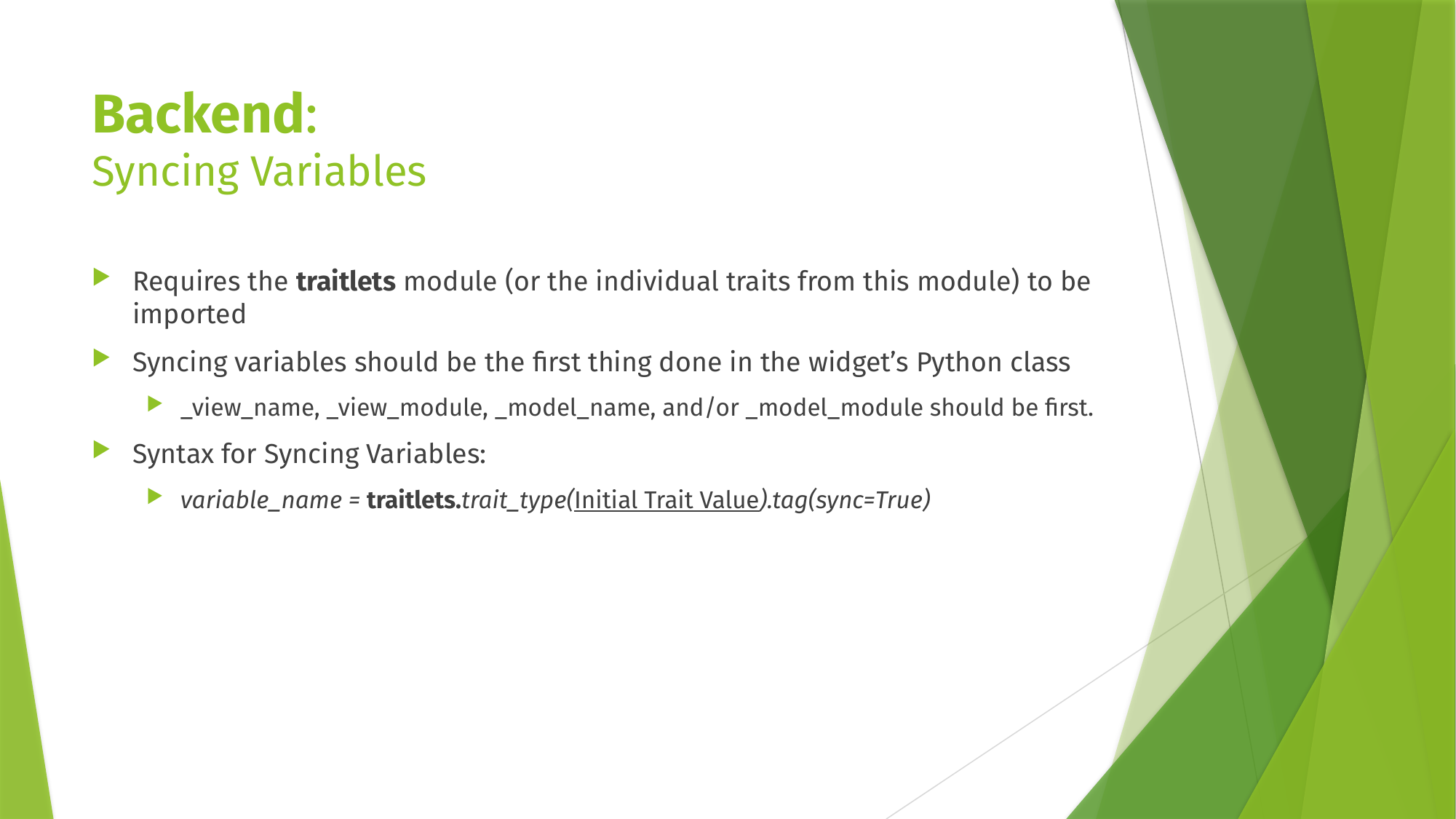

# Backend: Syncing Variables
Requires the traitlets module (or the individual traits from this module) to be imported
Syncing variables should be the first thing done in the widget’s Python class
_view_name, _view_module, _model_name, and/or _model_module should be first.
Syntax for Syncing Variables:
variable_name = traitlets.trait_type(Initial Trait Value).tag(sync=True)